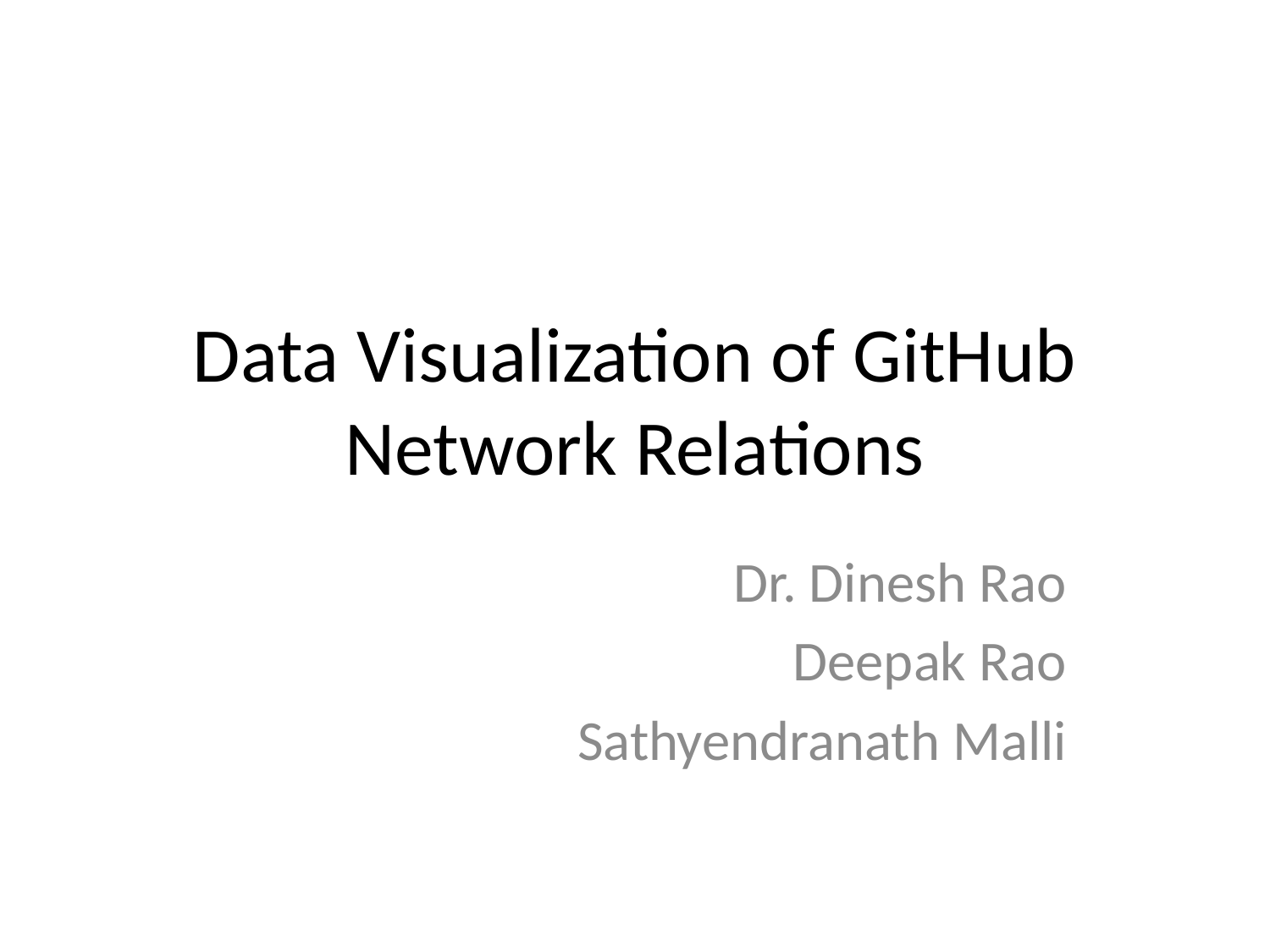

# Data Visualization of GitHub Network Relations
Dr. Dinesh Rao
Deepak Rao
Sathyendranath Malli